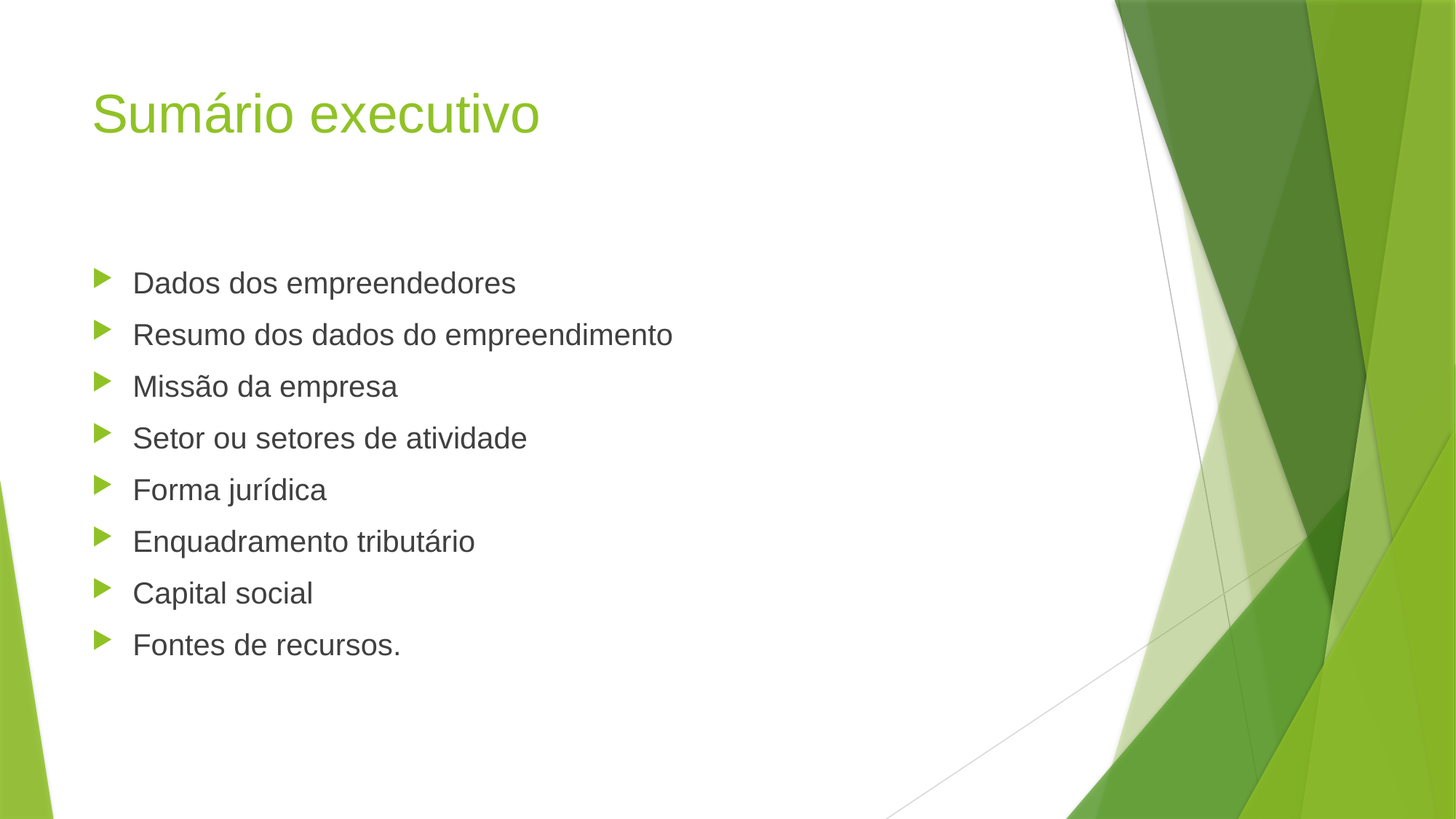

# Sumário executivo
Dados dos empreendedores
Resumo dos dados do empreendimento
Missão da empresa
Setor ou setores de atividade
Forma jurídica
Enquadramento tributário
Capital social
Fontes de recursos.